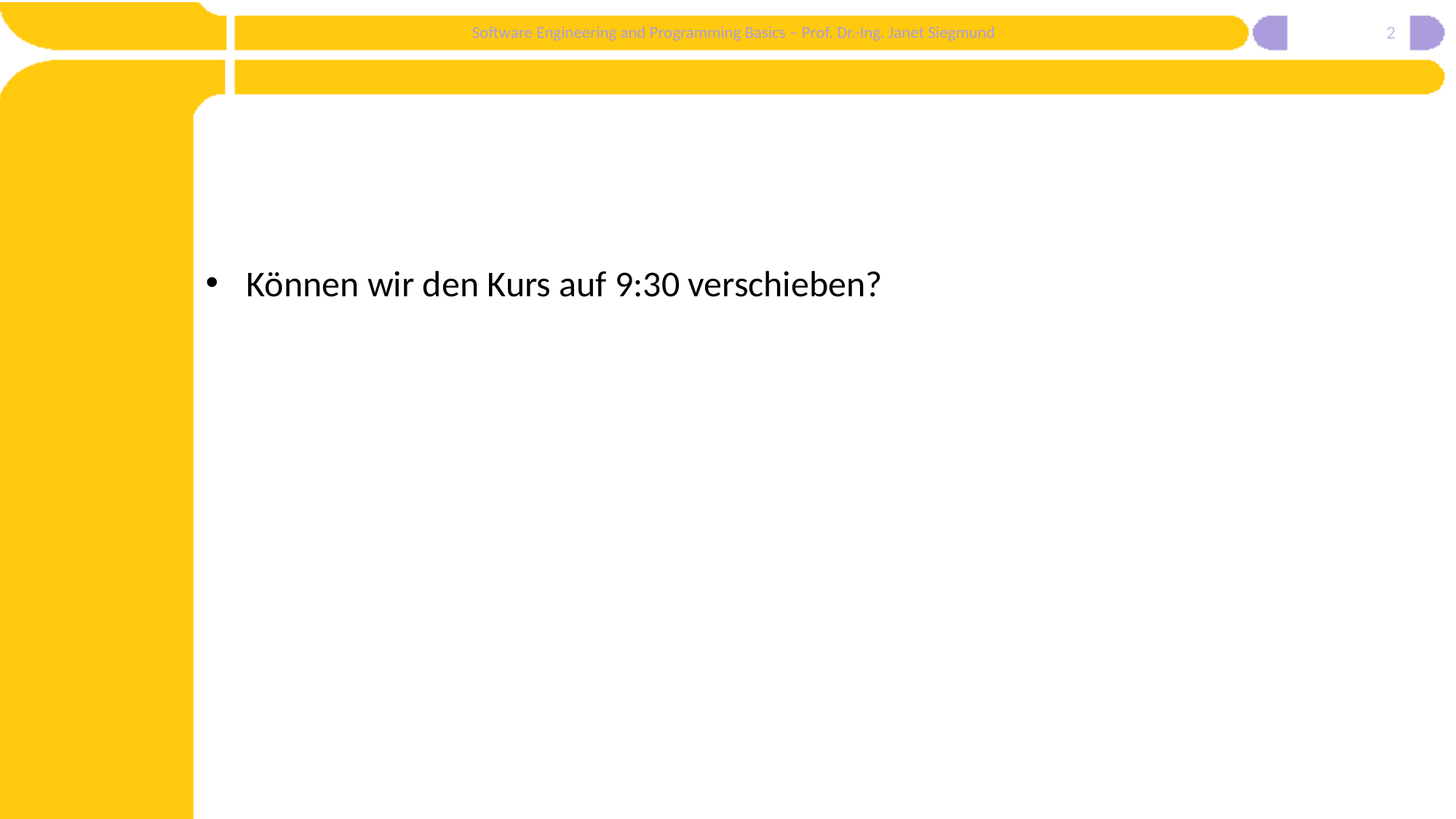

2
#
Können wir den Kurs auf 9:30 verschieben?